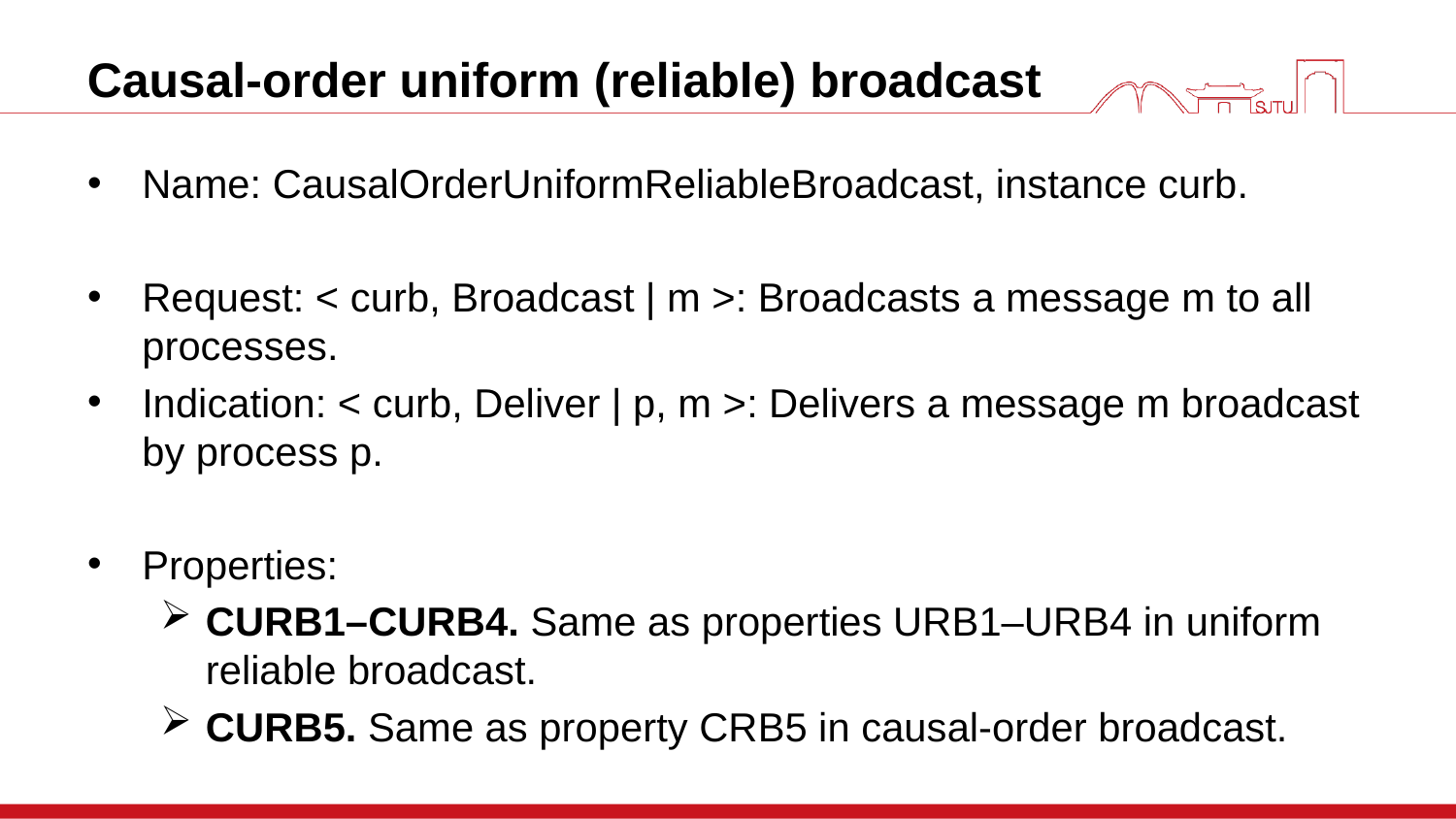

# Causal-order uniform (reliable) broadcast
Name: CausalOrderUniformReliableBroadcast, instance curb.

Request: < curb, Broadcast | m >: Broadcasts a message m to all processes.
Indication: < curb, Deliver | p, m >: Delivers a message m broadcast by process p.

Properties:
CURB1–CURB4. Same as properties URB1–URB4 in uniform reliable broadcast.
CURB5. Same as property CRB5 in causal-order broadcast.